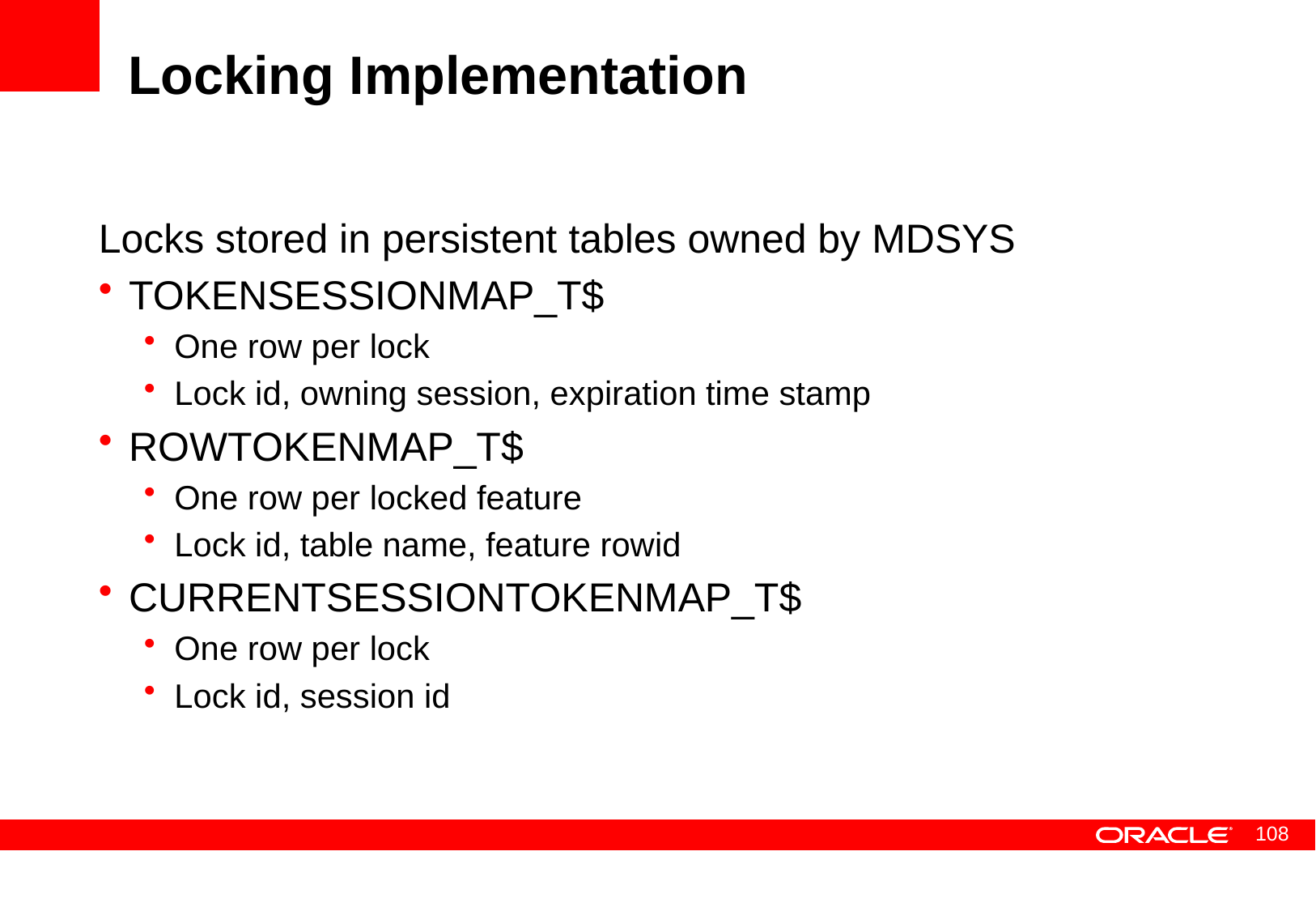

# Locking Implementation
Locks stored in persistent tables owned by MDSYS
TOKENSESSIONMAP_T$
One row per lock
Lock id, owning session, expiration time stamp
ROWTOKENMAP_T$
One row per locked feature
Lock id, table name, feature rowid
CURRENTSESSIONTOKENMAP_T$
One row per lock
Lock id, session id